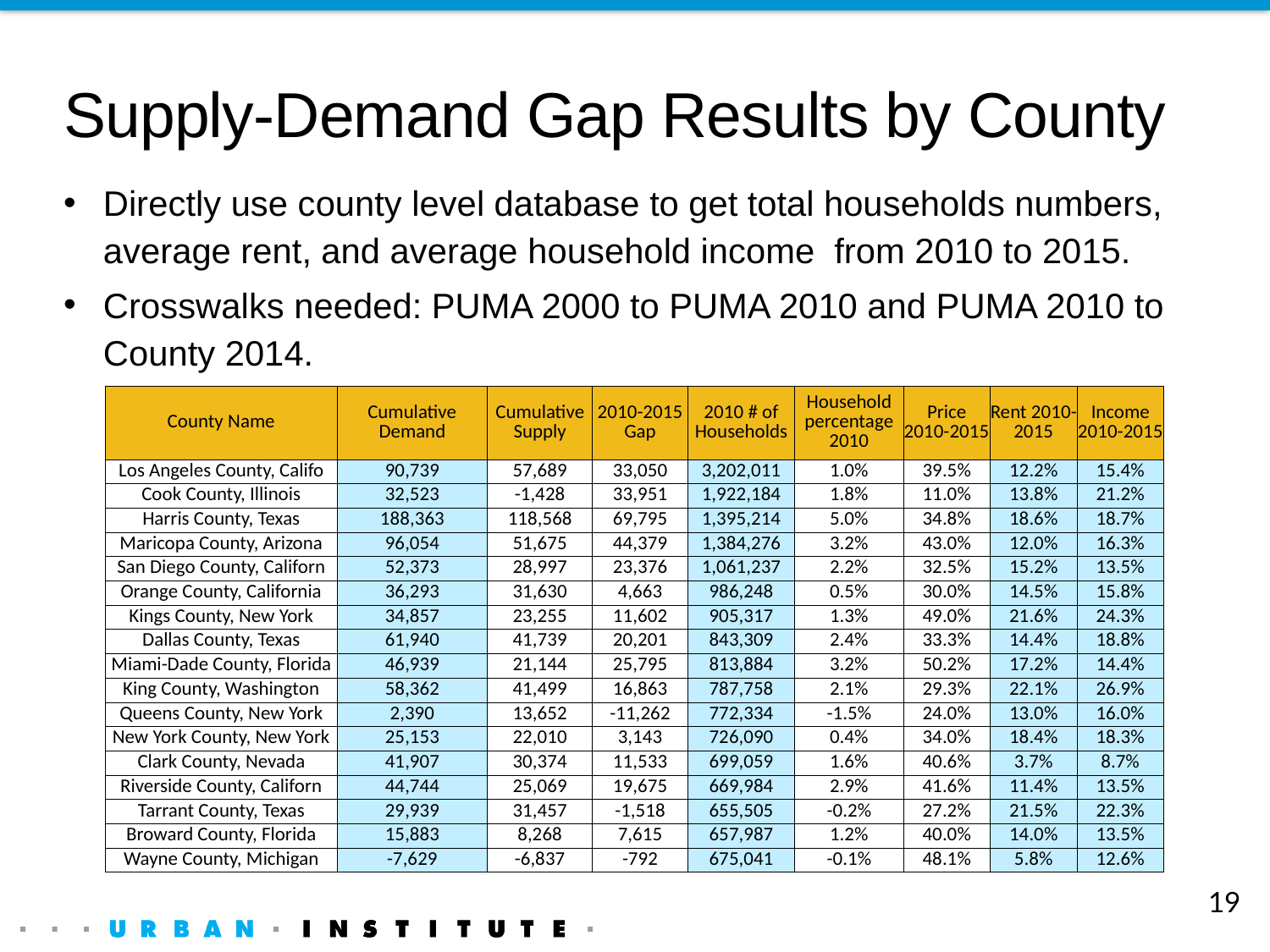

# Supply-Demand Gap Results by County
Directly use county level database to get total households numbers, average rent, and average household income  from 2010 to 2015.
Crosswalks needed: PUMA 2000 to PUMA 2010 and PUMA 2010 to County 2014.
| County Name | Cumulative Demand | Cumulative Supply | 2010-2015 Gap | 2010 # of Households | Household percentage 2010 | Price 2010-2015 | Rent 2010-2015 | Income 2010-2015 |
| --- | --- | --- | --- | --- | --- | --- | --- | --- |
| Los Angeles County, Califo | 90,739 | 57,689 | 33,050 | 3,202,011 | 1.0% | 39.5% | 12.2% | 15.4% |
| Cook County, Illinois | 32,523 | -1,428 | 33,951 | 1,922,184 | 1.8% | 11.0% | 13.8% | 21.2% |
| Harris County, Texas | 188,363 | 118,568 | 69,795 | 1,395,214 | 5.0% | 34.8% | 18.6% | 18.7% |
| Maricopa County, Arizona | 96,054 | 51,675 | 44,379 | 1,384,276 | 3.2% | 43.0% | 12.0% | 16.3% |
| San Diego County, Californ | 52,373 | 28,997 | 23,376 | 1,061,237 | 2.2% | 32.5% | 15.2% | 13.5% |
| Orange County, California | 36,293 | 31,630 | 4,663 | 986,248 | 0.5% | 30.0% | 14.5% | 15.8% |
| Kings County, New York | 34,857 | 23,255 | 11,602 | 905,317 | 1.3% | 49.0% | 21.6% | 24.3% |
| Dallas County, Texas | 61,940 | 41,739 | 20,201 | 843,309 | 2.4% | 33.3% | 14.4% | 18.8% |
| Miami-Dade County, Florida | 46,939 | 21,144 | 25,795 | 813,884 | 3.2% | 50.2% | 17.2% | 14.4% |
| King County, Washington | 58,362 | 41,499 | 16,863 | 787,758 | 2.1% | 29.3% | 22.1% | 26.9% |
| Queens County, New York | 2,390 | 13,652 | -11,262 | 772,334 | -1.5% | 24.0% | 13.0% | 16.0% |
| New York County, New York | 25,153 | 22,010 | 3,143 | 726,090 | 0.4% | 34.0% | 18.4% | 18.3% |
| Clark County, Nevada | 41,907 | 30,374 | 11,533 | 699,059 | 1.6% | 40.6% | 3.7% | 8.7% |
| Riverside County, Californ | 44,744 | 25,069 | 19,675 | 669,984 | 2.9% | 41.6% | 11.4% | 13.5% |
| Tarrant County, Texas | 29,939 | 31,457 | -1,518 | 655,505 | -0.2% | 27.2% | 21.5% | 22.3% |
| Broward County, Florida | 15,883 | 8,268 | 7,615 | 657,987 | 1.2% | 40.0% | 14.0% | 13.5% |
| Wayne County, Michigan | -7,629 | -6,837 | -792 | 675,041 | -0.1% | 48.1% | 5.8% | 12.6% |
19